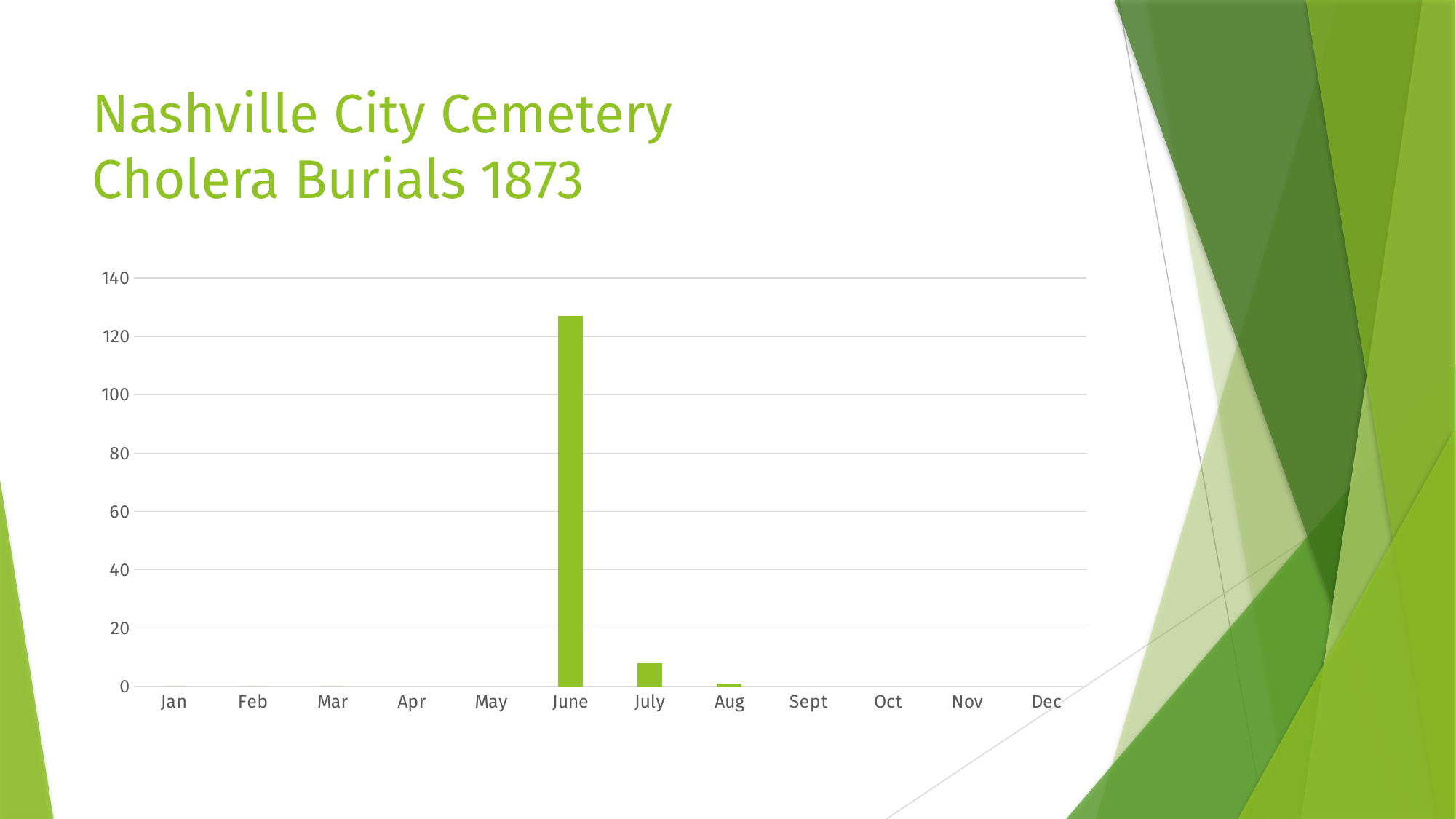

# Nashville City Cemetery Cholera Burials 1873

### Chart

| Category | Series 1 |
|---|---|
| Jan | 0.0 |
| Feb | 0.0 |
| Mar | 0.0 |
| Apr | None |
| May | None |
| June | 127.0 |
| July | 8.0 |
| Aug | 1.0 |
| Sept | None |
| Oct | None |
| Nov | None |
| Dec | None |